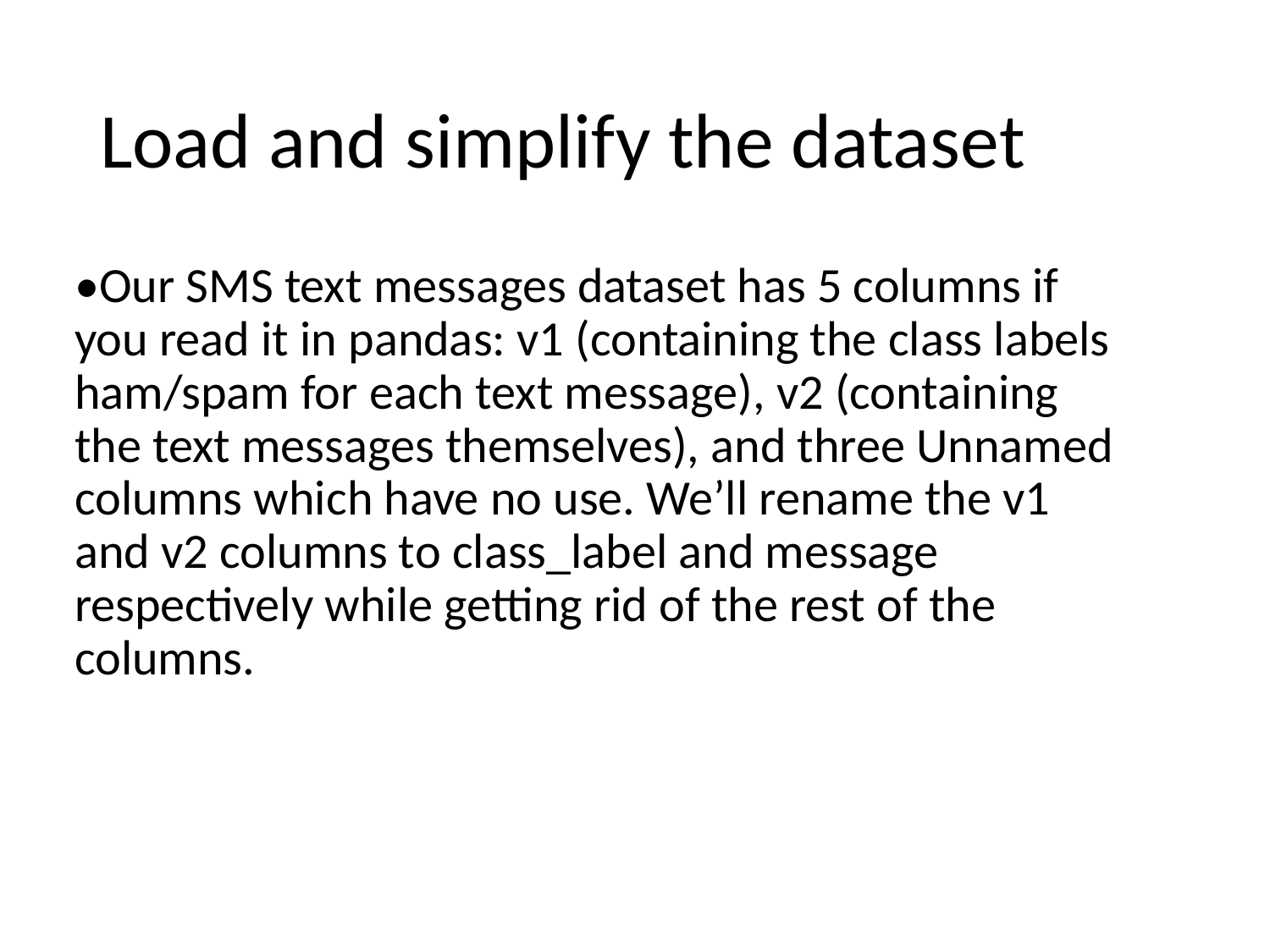

# Load and simplify the dataset
•Our SMS text messages dataset has 5 columns if you read it in pandas: v1 (containing the class labels ham/spam for each text message), v2 (containing the text messages themselves), and three Unnamed columns which have no use. We’ll rename the v1 and v2 columns to class_label and message respectively while getting rid of the rest of the columns.